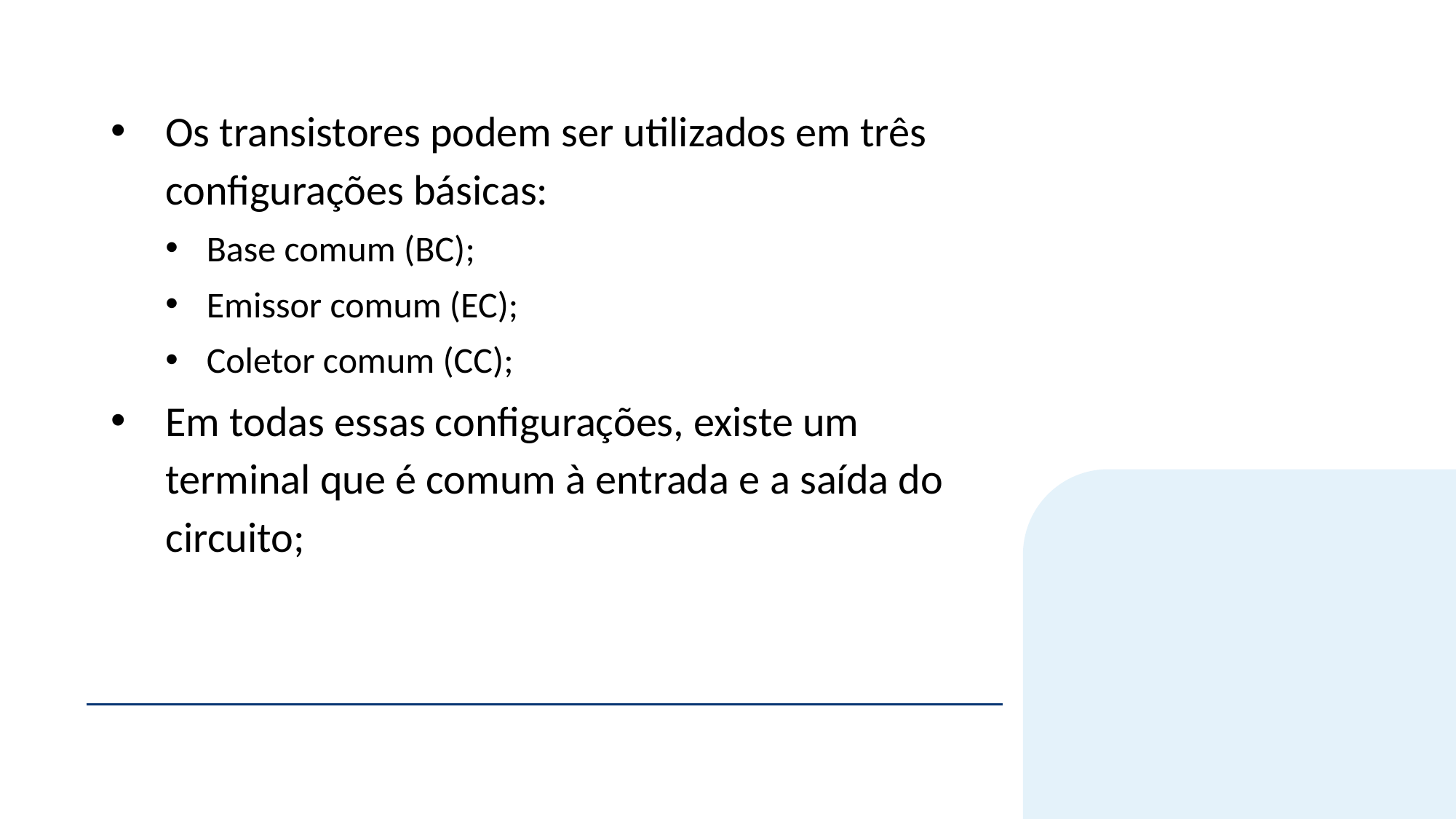

Os transistores podem ser utilizados em três configurações básicas:
Base comum (BC);
Emissor comum (EC);
Coletor comum (CC);
Em todas essas configurações, existe um terminal que é comum à entrada e a saída do circuito;